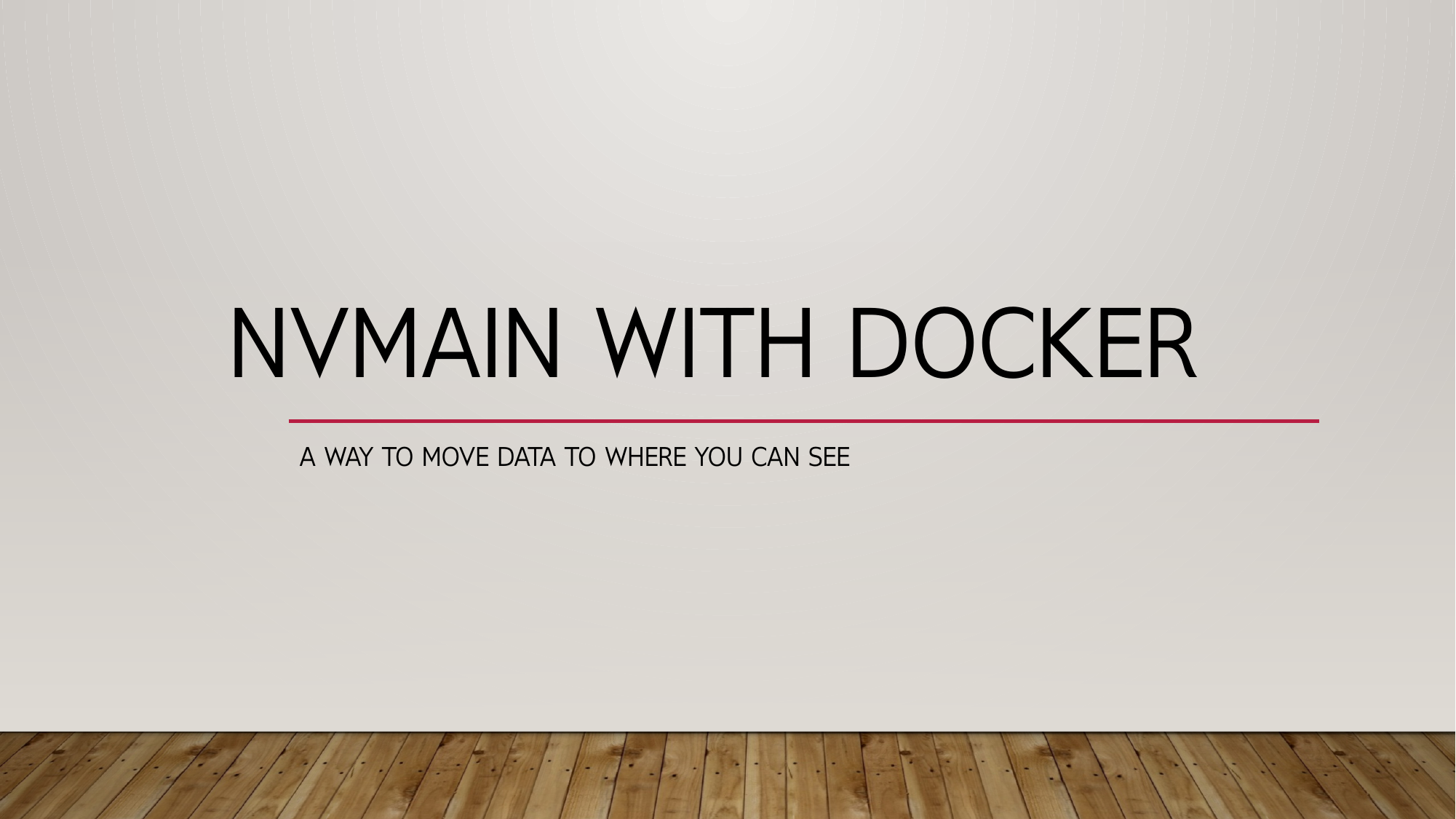

# Nvmain with docker
A WAY TO MOVE DATA TO WHERE YOU CAN SEE